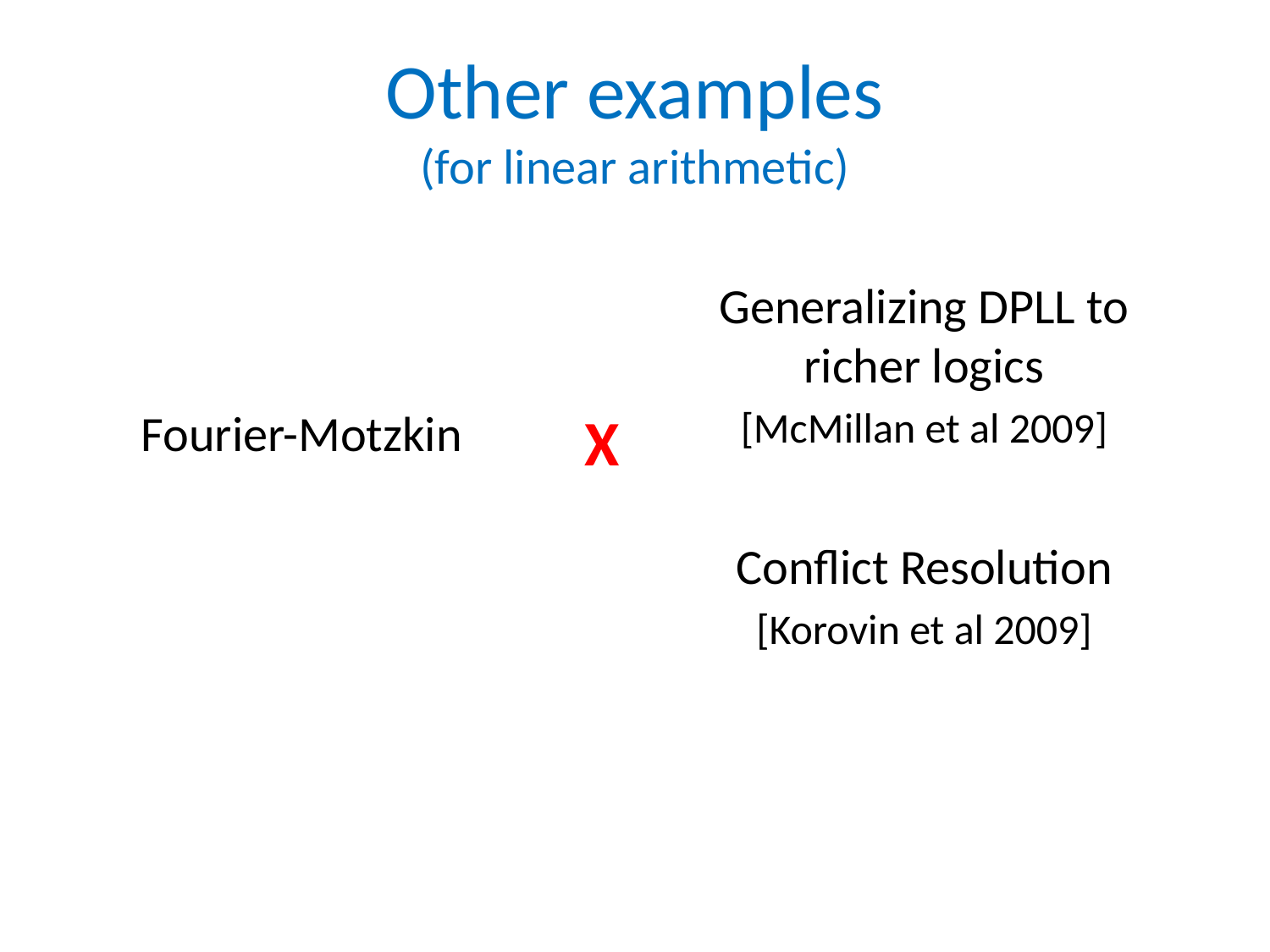

# Other examples (for linear arithmetic)
Generalizing DPLL to richer logics
[McMillan et al 2009]
Fourier-Motzkin
X
Conflict Resolution
[Korovin et al 2009]